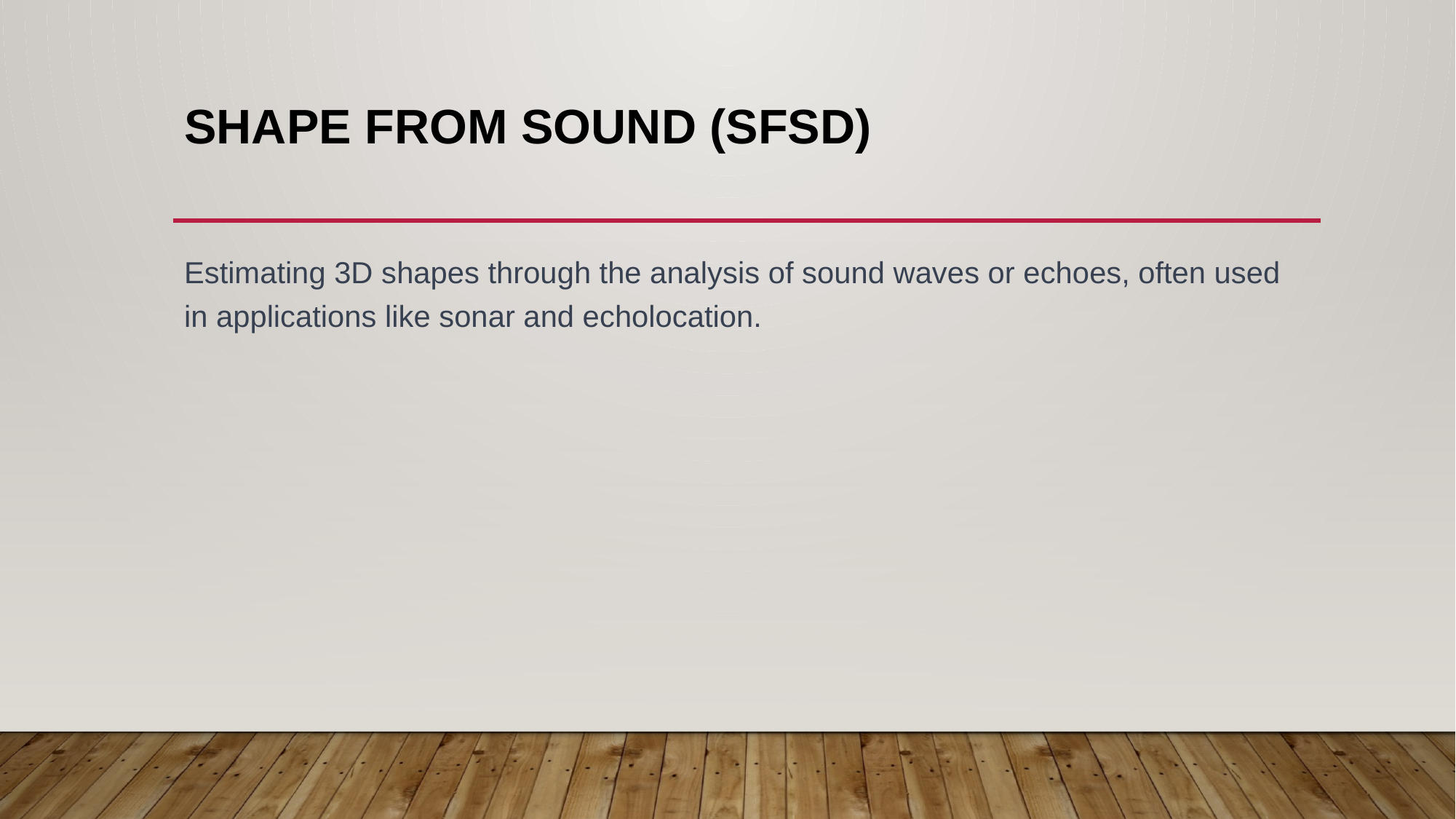

# Shape from Sound (SfSd)
Estimating 3D shapes through the analysis of sound waves or echoes, often used in applications like sonar and echolocation.